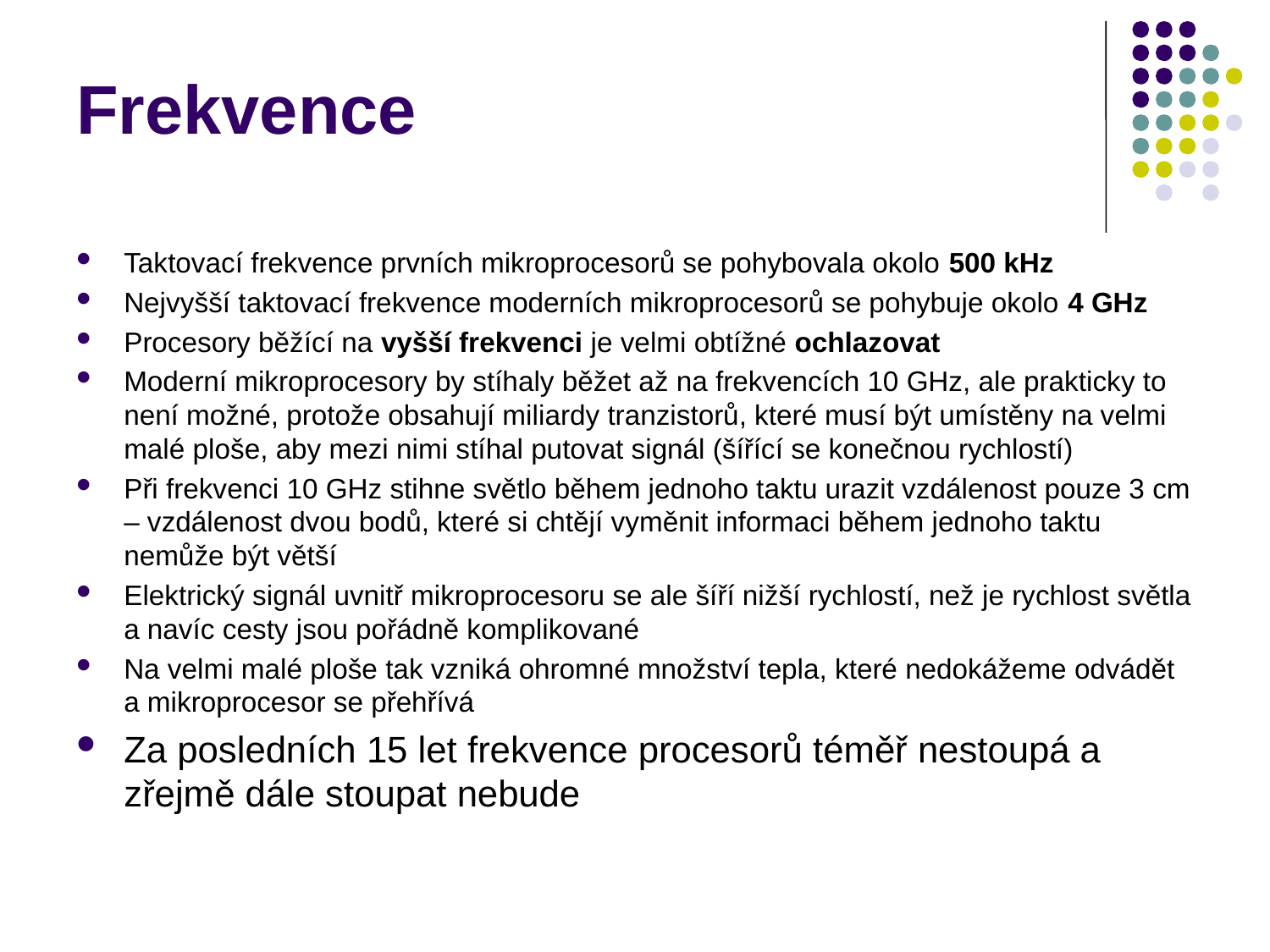

Frekvence
Taktovací frekvence prvních mikroprocesorů se pohybovala okolo 500 kHz
Nejvyšší taktovací frekvence moderních mikroprocesorů se pohybuje okolo 4 GHz
Procesory běžící na vyšší frekvenci je velmi obtížné ochlazovat
Moderní mikroprocesory by stíhaly běžet až na frekvencích 10 GHz, ale prakticky to není možné, protože obsahují miliardy tranzistorů, které musí být umístěny na velmi malé ploše, aby mezi nimi stíhal putovat signál (šířící se konečnou rychlostí)
Při frekvenci 10 GHz stihne světlo během jednoho taktu urazit vzdálenost pouze 3 cm – vzdálenost dvou bodů, které si chtějí vyměnit informaci během jednoho taktu nemůže být větší
Elektrický signál uvnitř mikroprocesoru se ale šíří nižší rychlostí, než je rychlost světla a navíc cesty jsou pořádně komplikované
Na velmi malé ploše tak vzniká ohromné množství tepla, které nedokážeme odvádět a mikroprocesor se přehřívá
Za posledních 15 let frekvence procesorů téměř nestoupá a zřejmě dále stoupat nebude